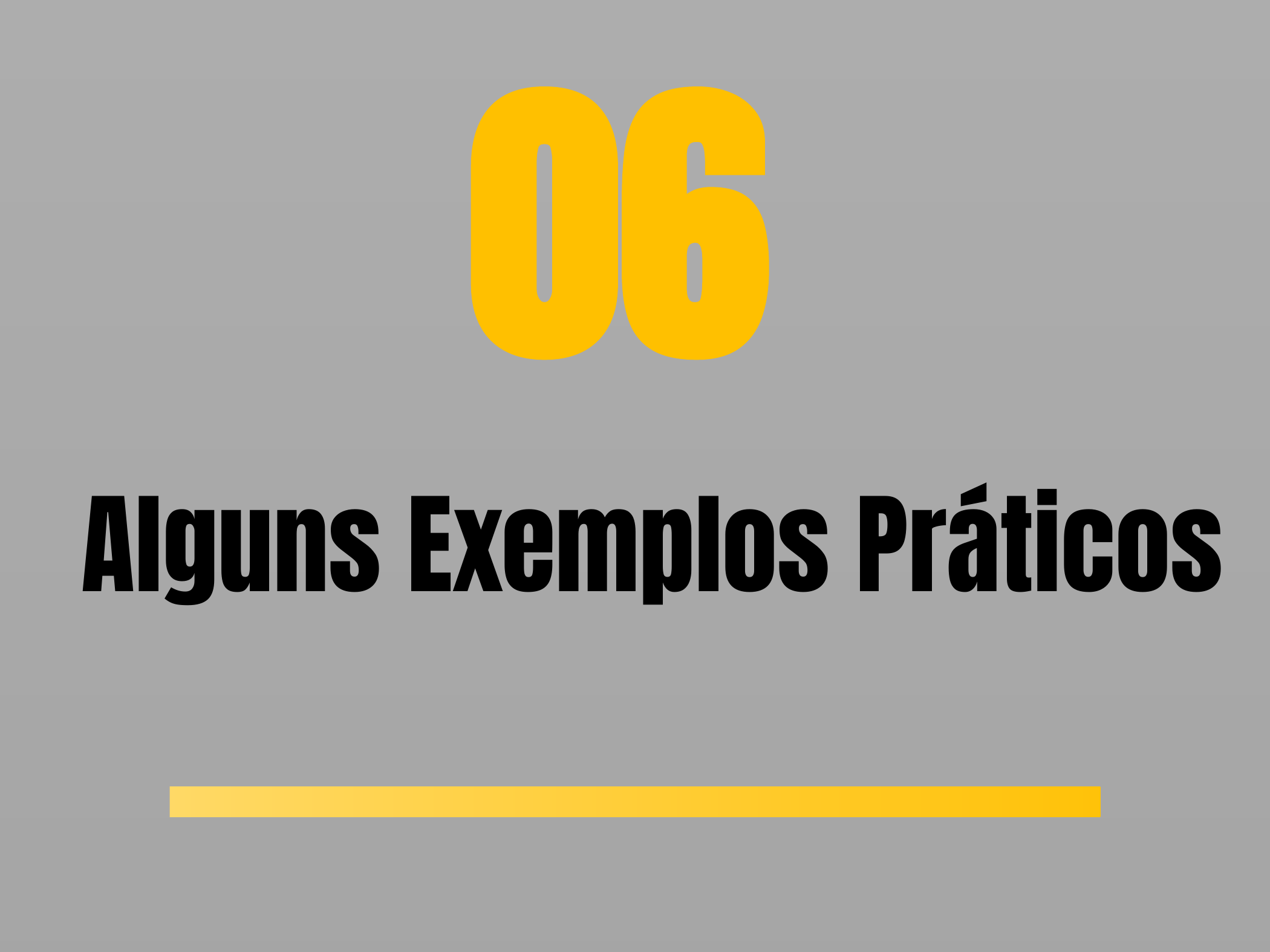

06
Alguns Exemplos Práticos

Da Vinci dashboard - Christiano Garcia
14